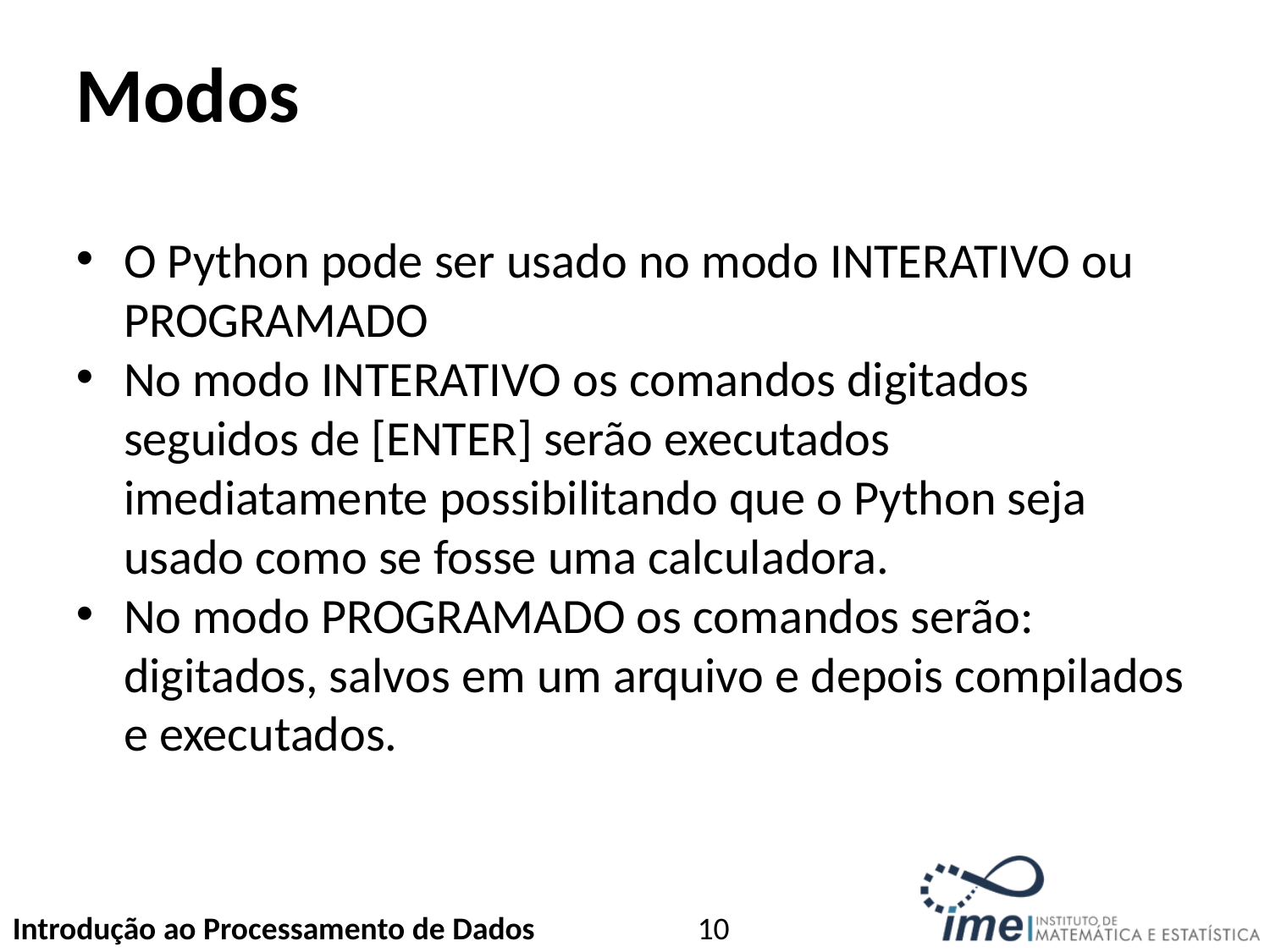

Modos
O Python pode ser usado no modo INTERATIVO ou PROGRAMADO
No modo INTERATIVO os comandos digitados seguidos de [ENTER] serão executados imediatamente possibilitando que o Python seja usado como se fosse uma calculadora.
No modo PROGRAMADO os comandos serão: digitados, salvos em um arquivo e depois compilados e executados.

10